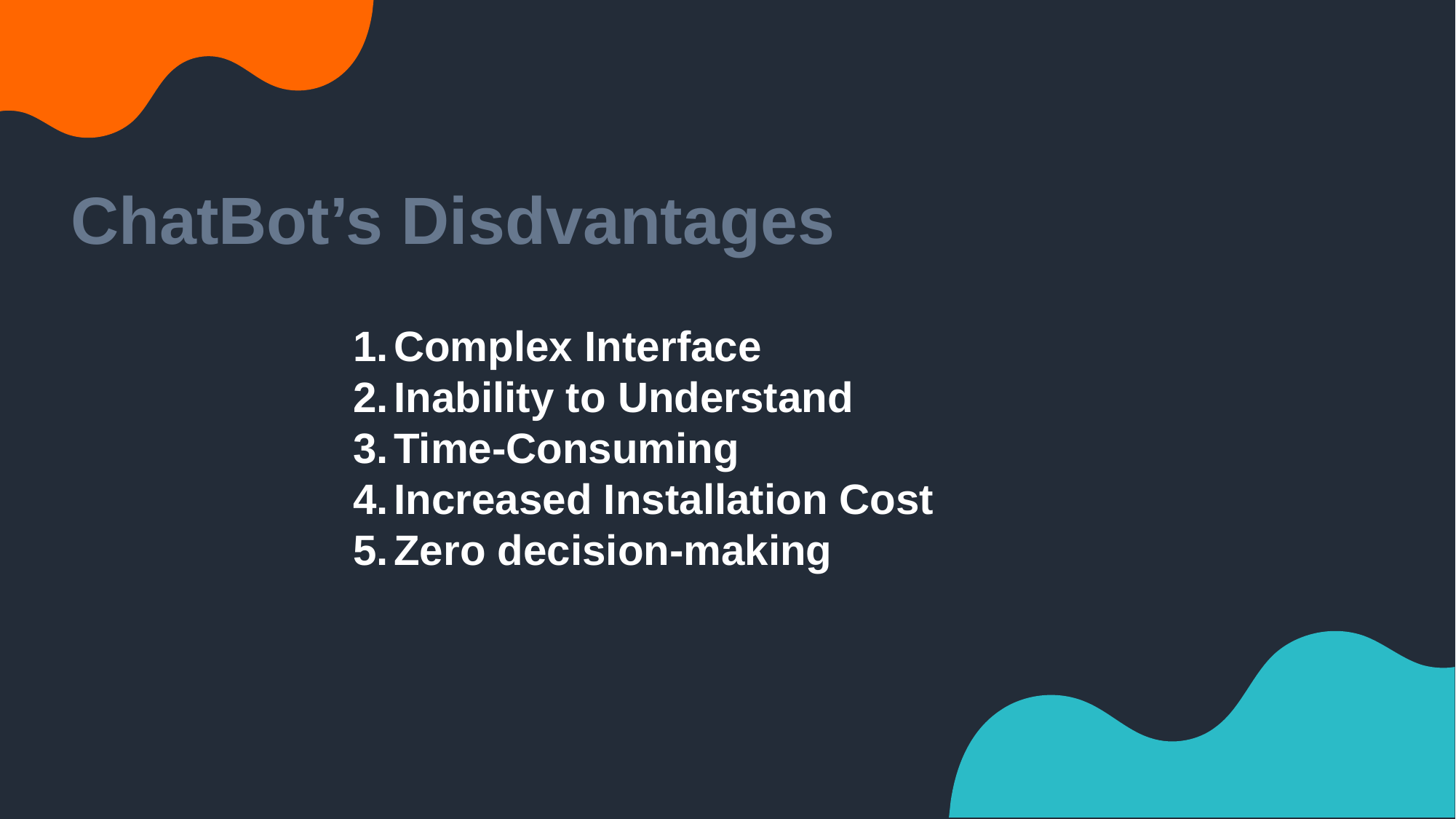

# ChatBot’s Disdvantages
Complex Interface
Inability to Understand
Time-Consuming
Increased Installation Cost
Zero decision-making

13